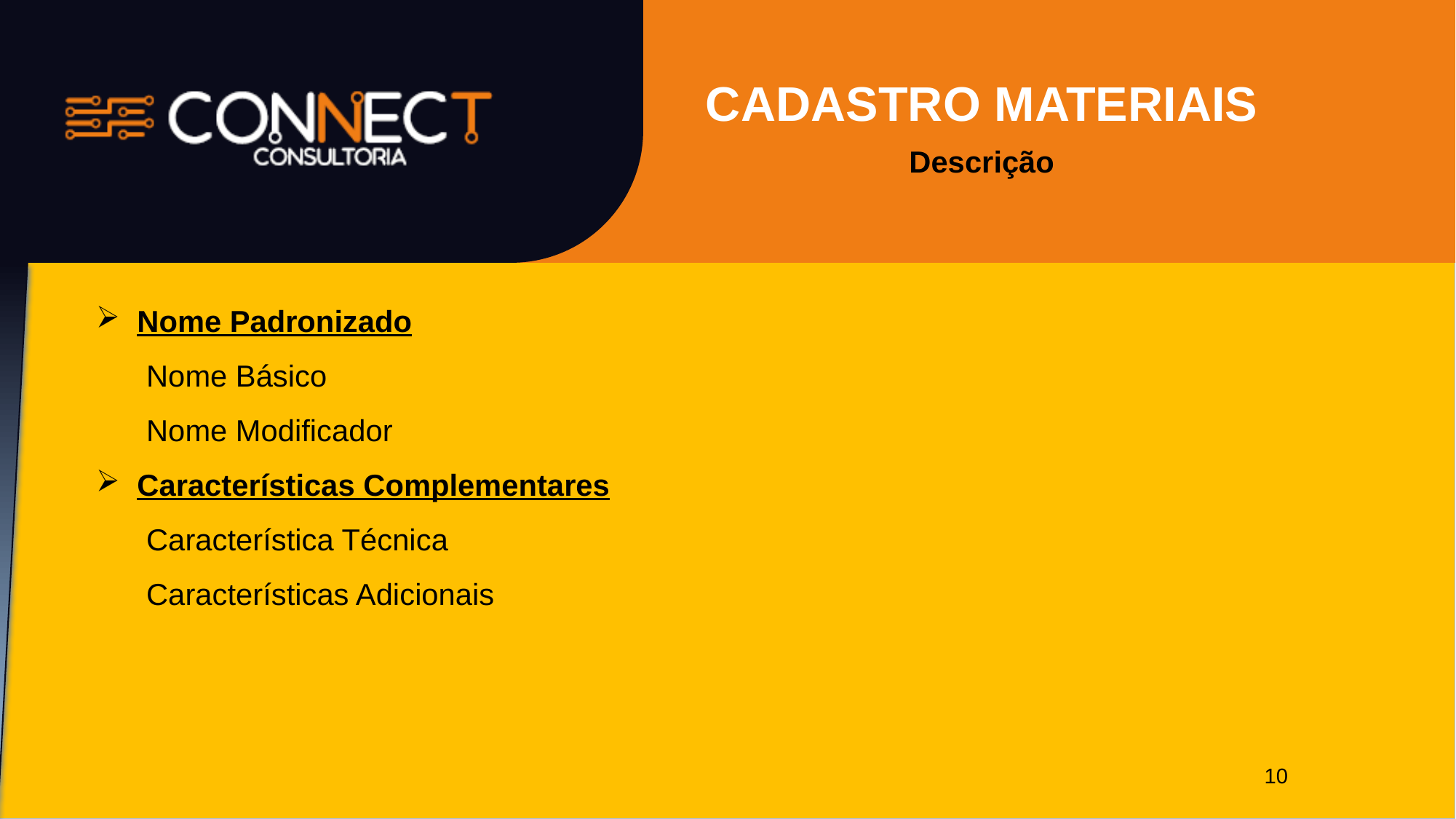

CADASTRO MATERIAIS
Descrição
Nome Padronizado
      Nome Básico
      Nome Modificador
Características Complementares
      Característica Técnica
      Características Adicionais

10